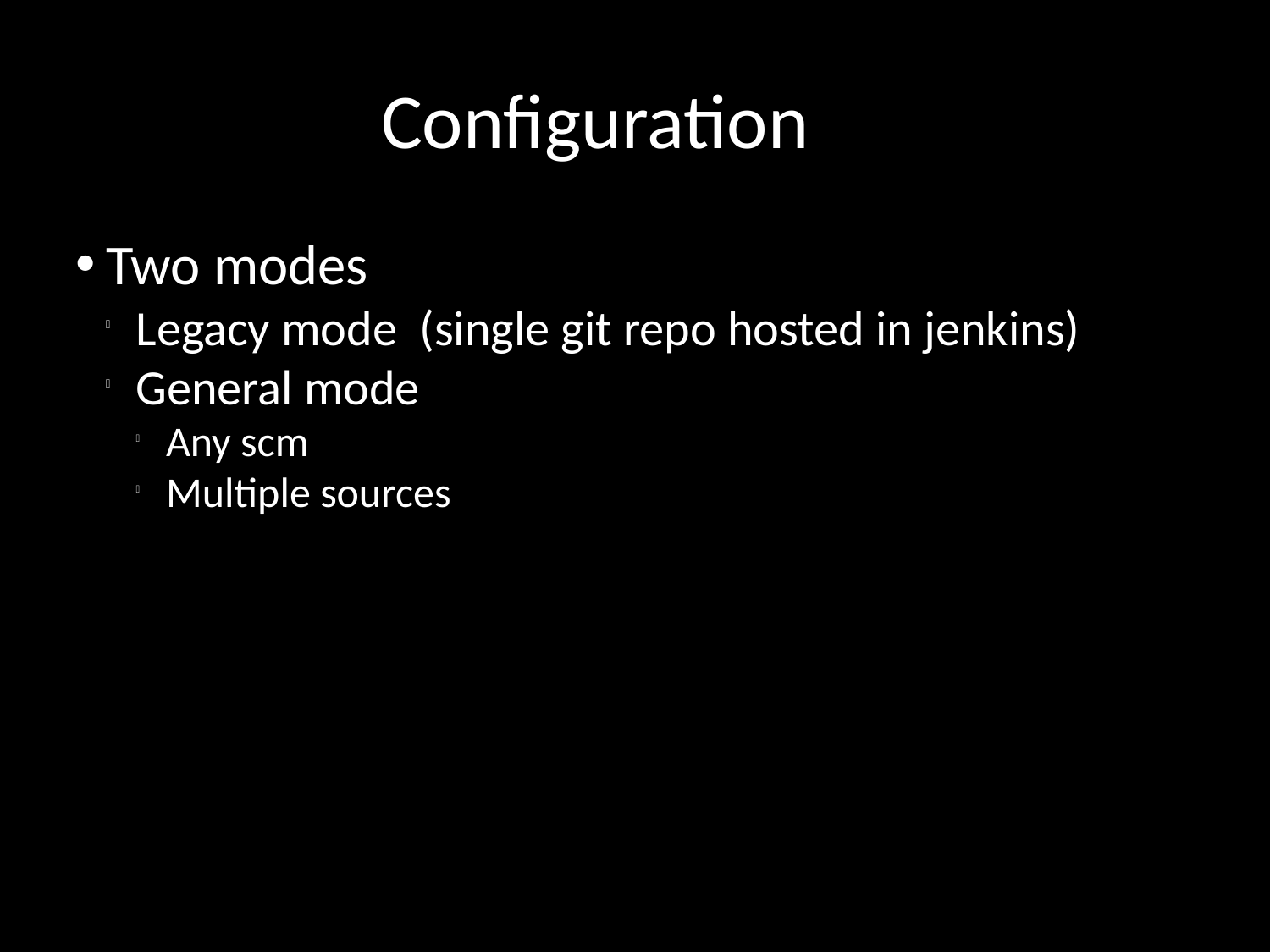

Configuration
Two modes
Legacy mode  (single git repo hosted in jenkins)
General mode
Any scm
Multiple sources